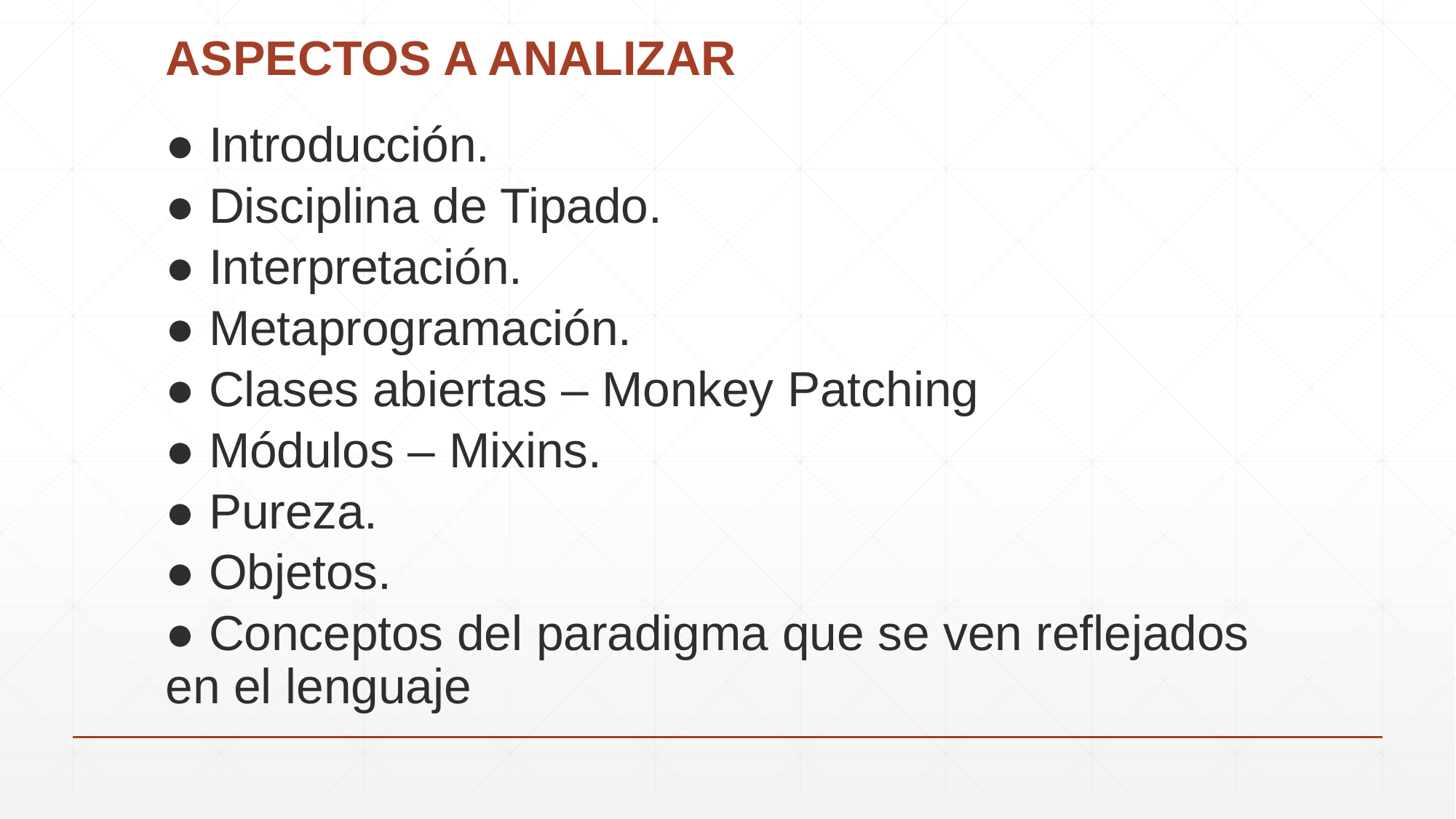

# ASPECTOS A ANALIZAR
● Introducción.
● Disciplina de Tipado.
● Interpretación.
● Metaprogramación.
● Clases abiertas – Monkey Patching
● Módulos – Mixins.
● Pureza.
● Objetos.
● Conceptos del paradigma que se ven reflejados en el lenguaje